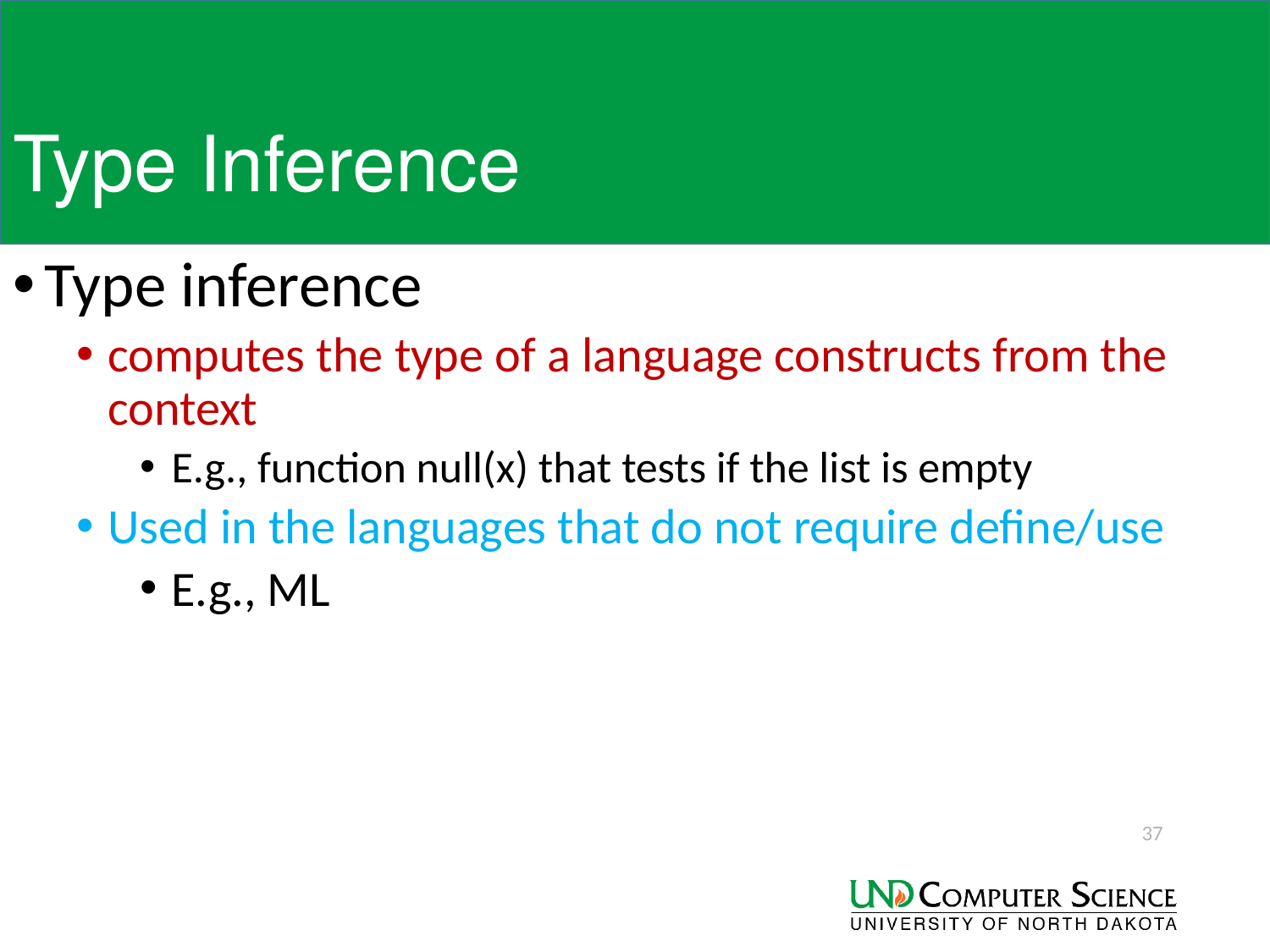

# Type Inference
Type inference
computes the type of a language constructs from the context
E.g., function null(x) that tests if the list is empty
Used in the languages that do not require define/use
E.g., ML

37